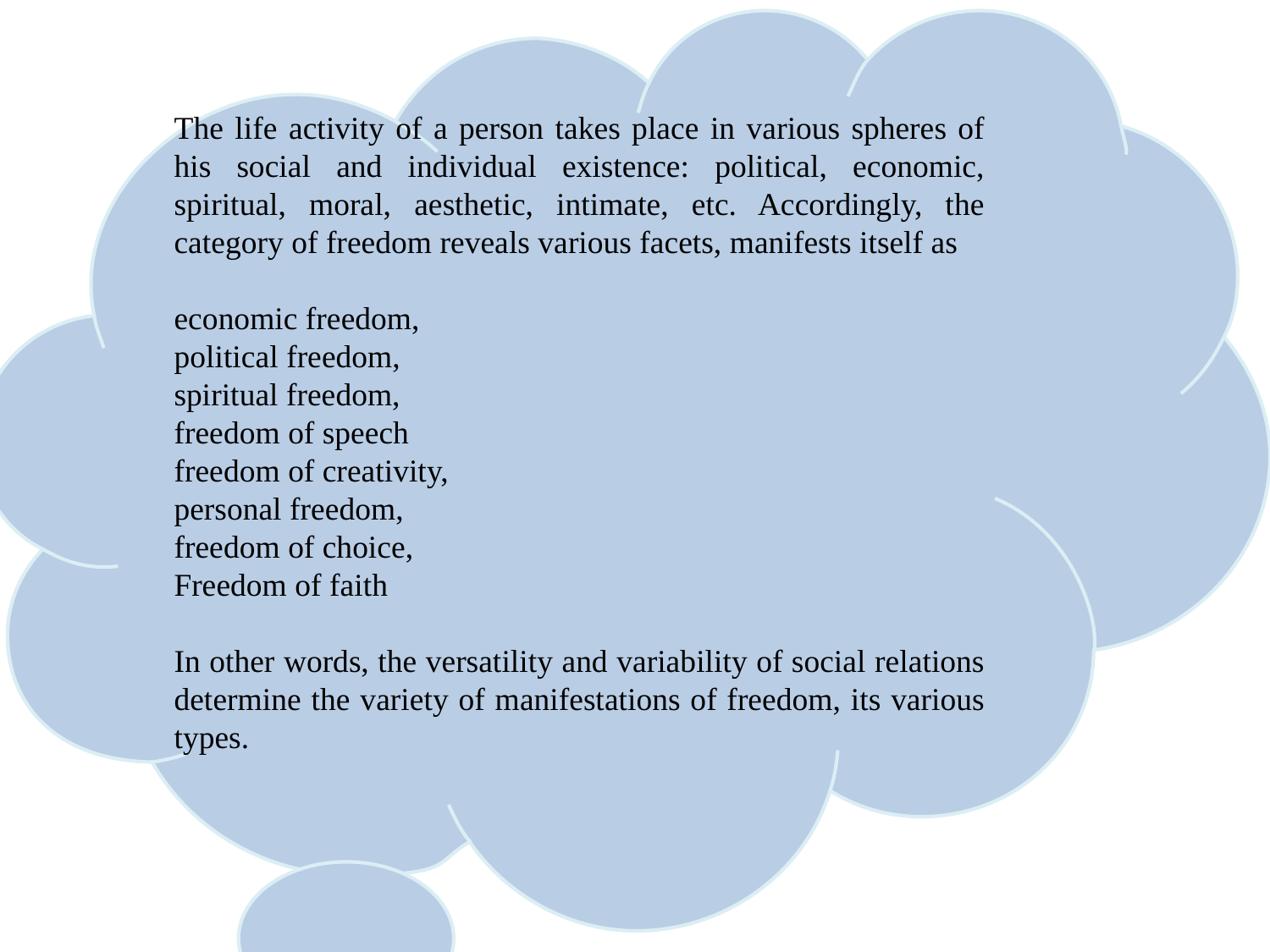

The life activity of a person takes place in various spheres of his social and individual existence: political, economic, spiritual, moral, aesthetic, intimate, etc. Accordingly, the category of freedom reveals various facets, manifests itself as

economic freedom,
political freedom,
spiritual freedom,
freedom of speech
freedom of creativity,
personal freedom,
freedom of choice,
Freedom of faith

In other words, the versatility and variability of social relations determine the variety of manifestations of freedom, its various types.